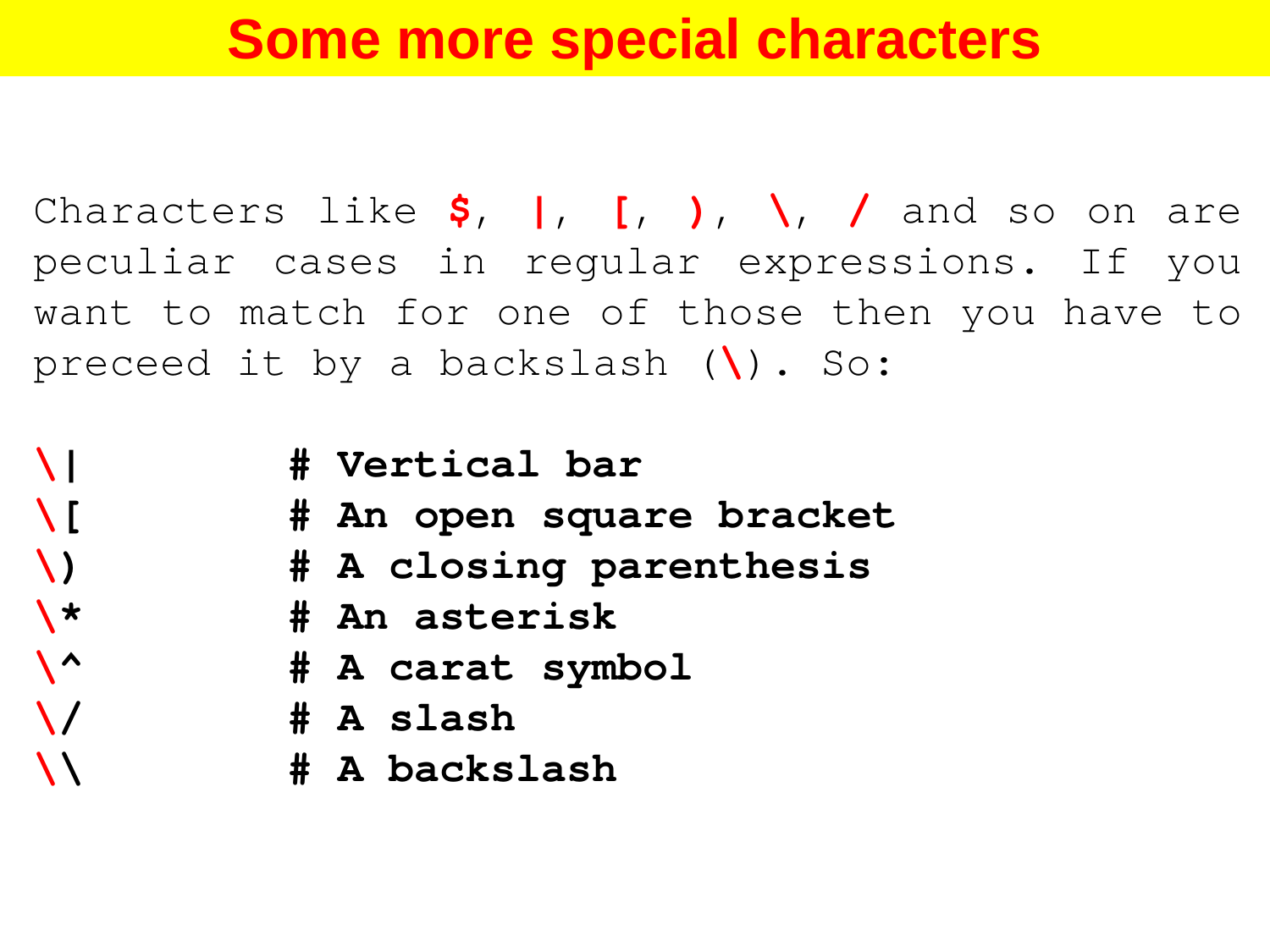

Some more special characters
Characters like $, |, [, ), \, / and so on are peculiar cases in regular expressions. If you want to match for one of those then you have to preceed it by a backslash (\). So:

\|		# Vertical bar
\[		# An open square bracket
\)		# A closing parenthesis
\*		# An asterisk
\^		# A carat symbol
\/		# A slash
\\		# A backslash